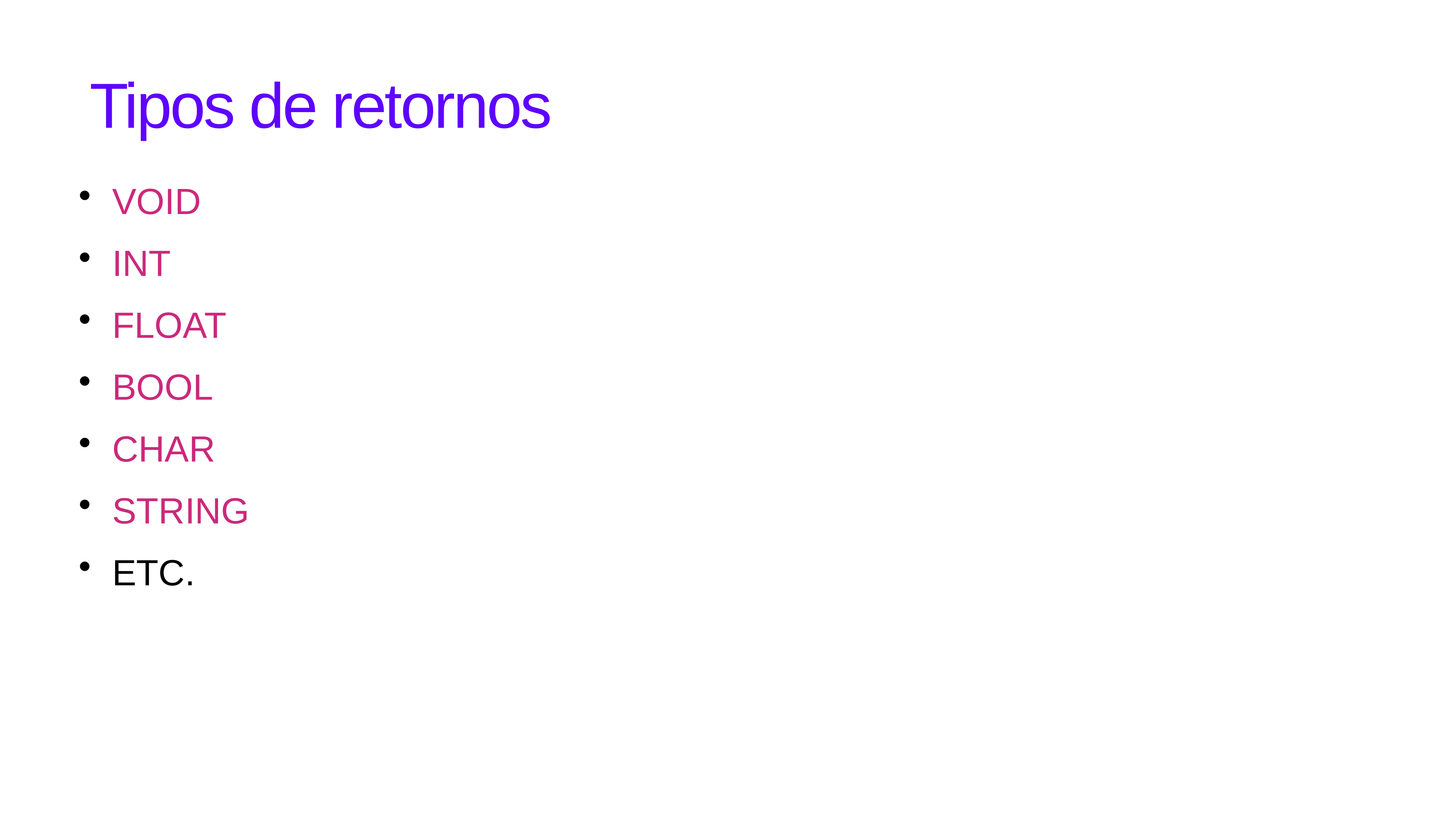

Tipos de retornos
VOID
INT
FLOAT
BOOL
CHAR
STRING
ETC.